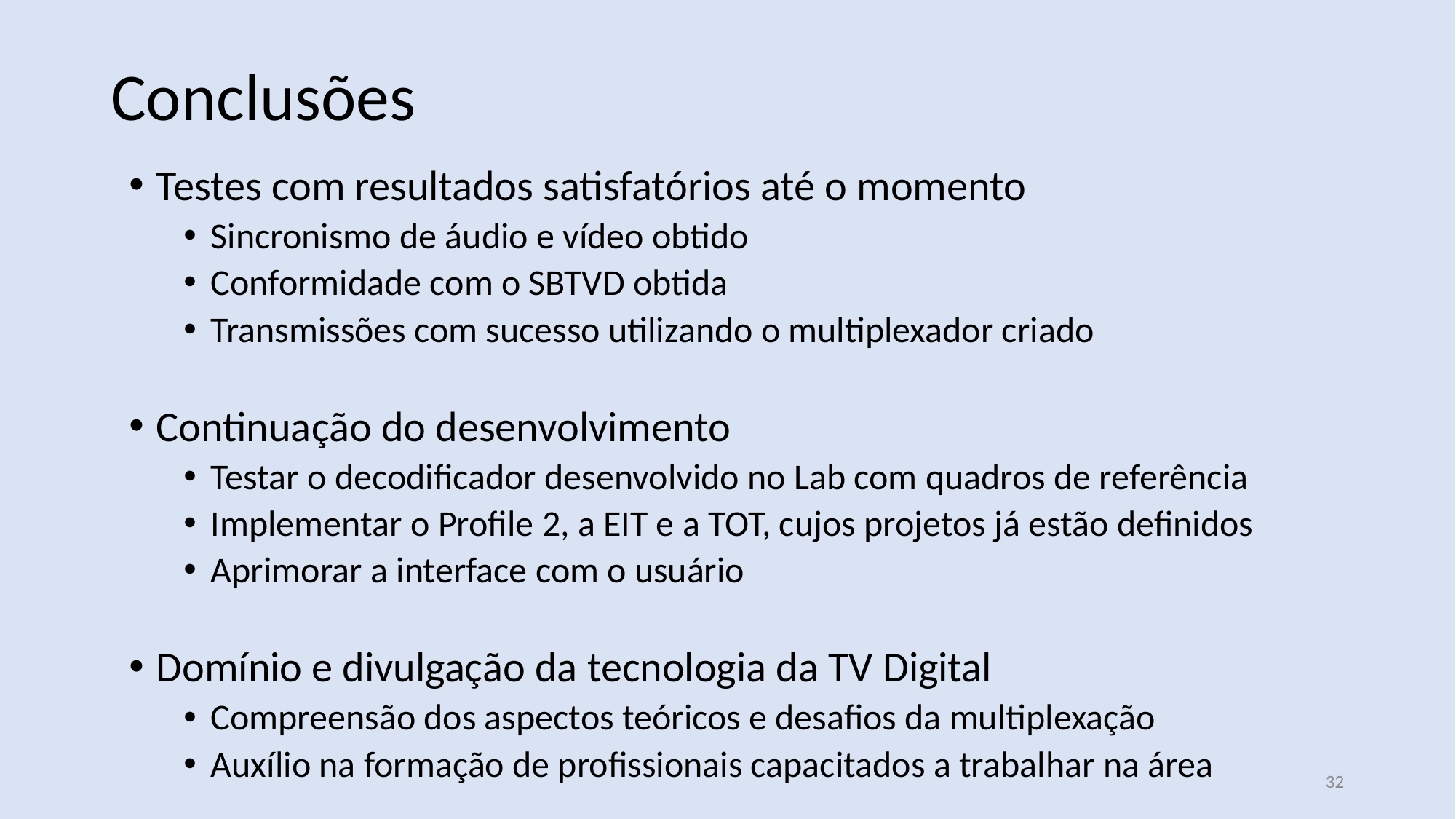

Conclusões
Testes com resultados satisfatórios até o momento
Sincronismo de áudio e vídeo obtido
Conformidade com o SBTVD obtida
Transmissões com sucesso utilizando o multiplexador criado

Continuação do desenvolvimento
Testar o decodificador desenvolvido no Lab com quadros de referência
Implementar o Profile 2, a EIT e a TOT, cujos projetos já estão definidos
Aprimorar a interface com o usuário

Domínio e divulgação da tecnologia da TV Digital
Compreensão dos aspectos teóricos e desafios da multiplexação
Auxílio na formação de profissionais capacitados a trabalhar na área
32